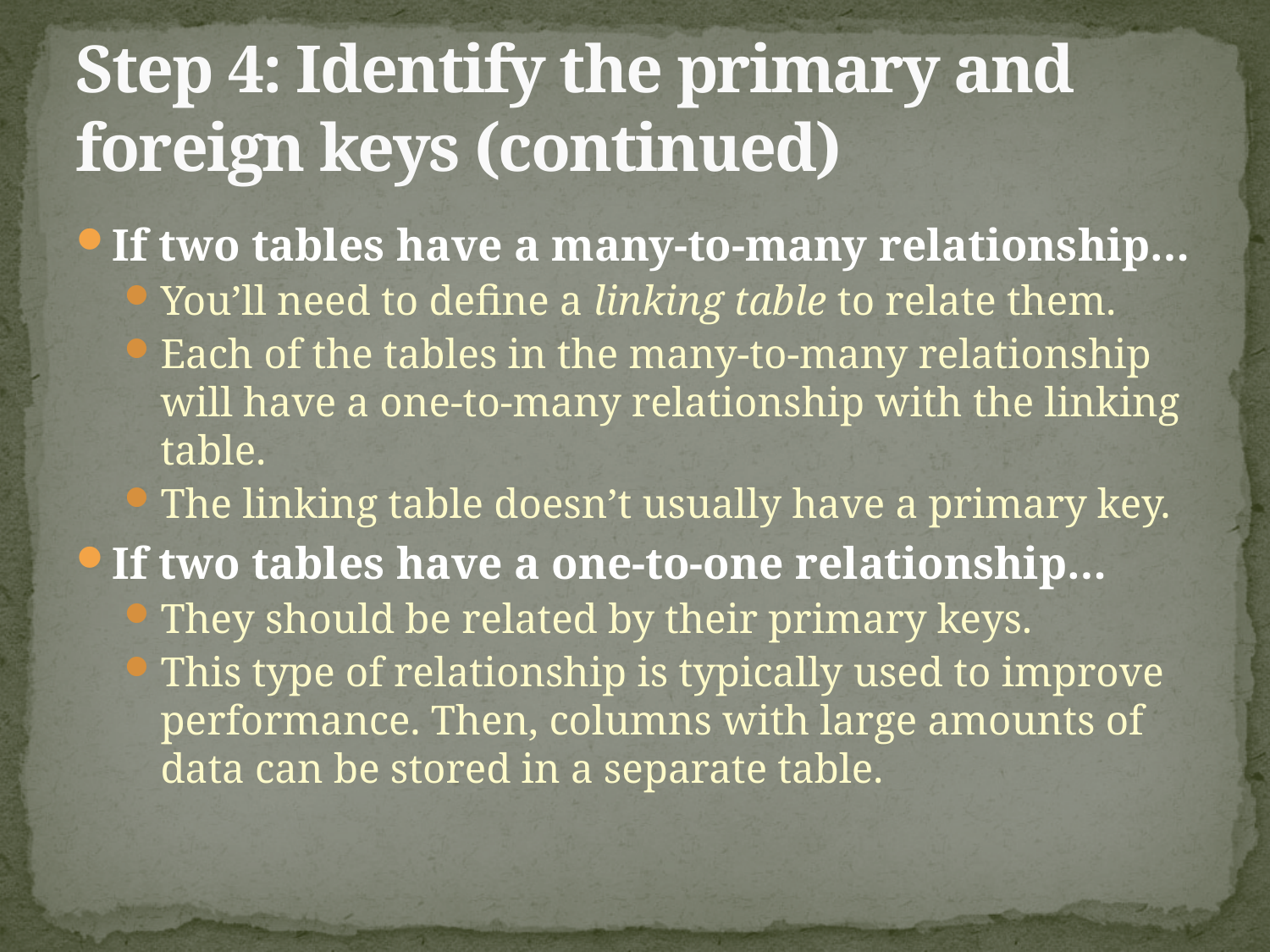

# Step 4: Identify the primary and foreign keys (continued)
If two tables have a many-to-many relationship…
You’ll need to define a linking table to relate them.
Each of the tables in the many-to-many relationship will have a one-to-many relationship with the linking table.
The linking table doesn’t usually have a primary key.
If two tables have a one-to-one relationship…
They should be related by their primary keys.
This type of relationship is typically used to improve performance. Then, columns with large amounts of data can be stored in a separate table.